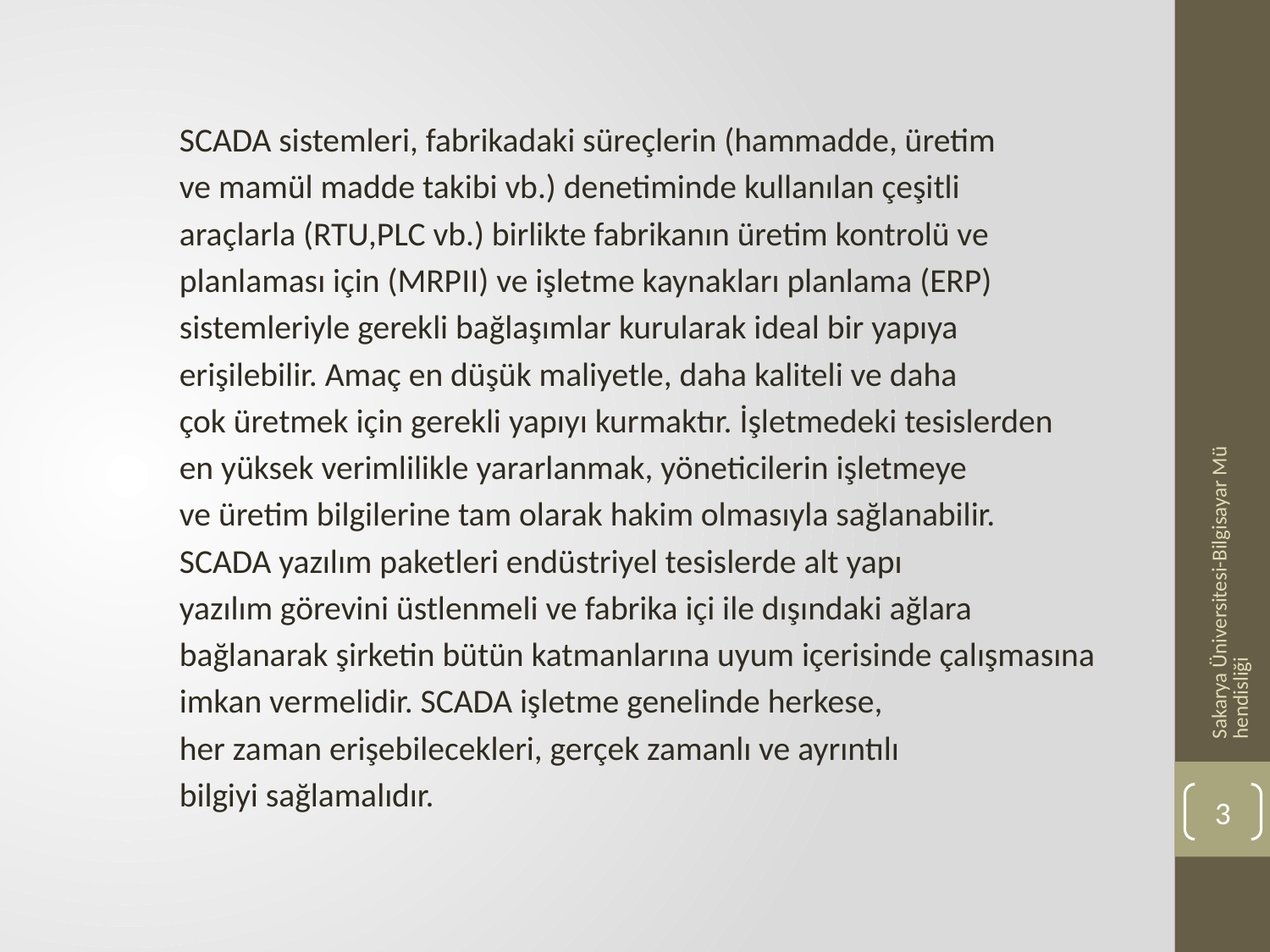

SCADA sistemleri, fabrikadaki süreçlerin (hammadde, üretim
ve mamül madde takibi vb.) denetiminde kullanılan çeşitli
araçlarla (RTU,PLC vb.) birlikte fabrikanın üretim kontrolü ve
planlaması için (MRPII) ve işletme kaynakları planlama (ERP)
sistemleriyle gerekli bağlaşımlar kurularak ideal bir yapıya
erişilebilir. Amaç en düşük maliyetle, daha kaliteli ve daha
çok üretmek için gerekli yapıyı kurmaktır. İşletmedeki tesislerden
en yüksek verimlilikle yararlanmak, yöneticilerin işletmeye
ve üretim bilgilerine tam olarak hakim olmasıyla sağlanabilir.
SCADA yazılım paketleri endüstriyel tesislerde alt yapı
yazılım görevini üstlenmeli ve fabrika içi ile dışındaki ağlara
bağlanarak şirketin bütün katmanlarına uyum içerisinde çalışmasına
imkan vermelidir. SCADA işletme genelinde herkese,
her zaman erişebilecekleri, gerçek zamanlı ve ayrıntılı
bilgiyi sağlamalıdır.
Sakarya Üniversitesi-Bilgisayar Mühendisliği
3